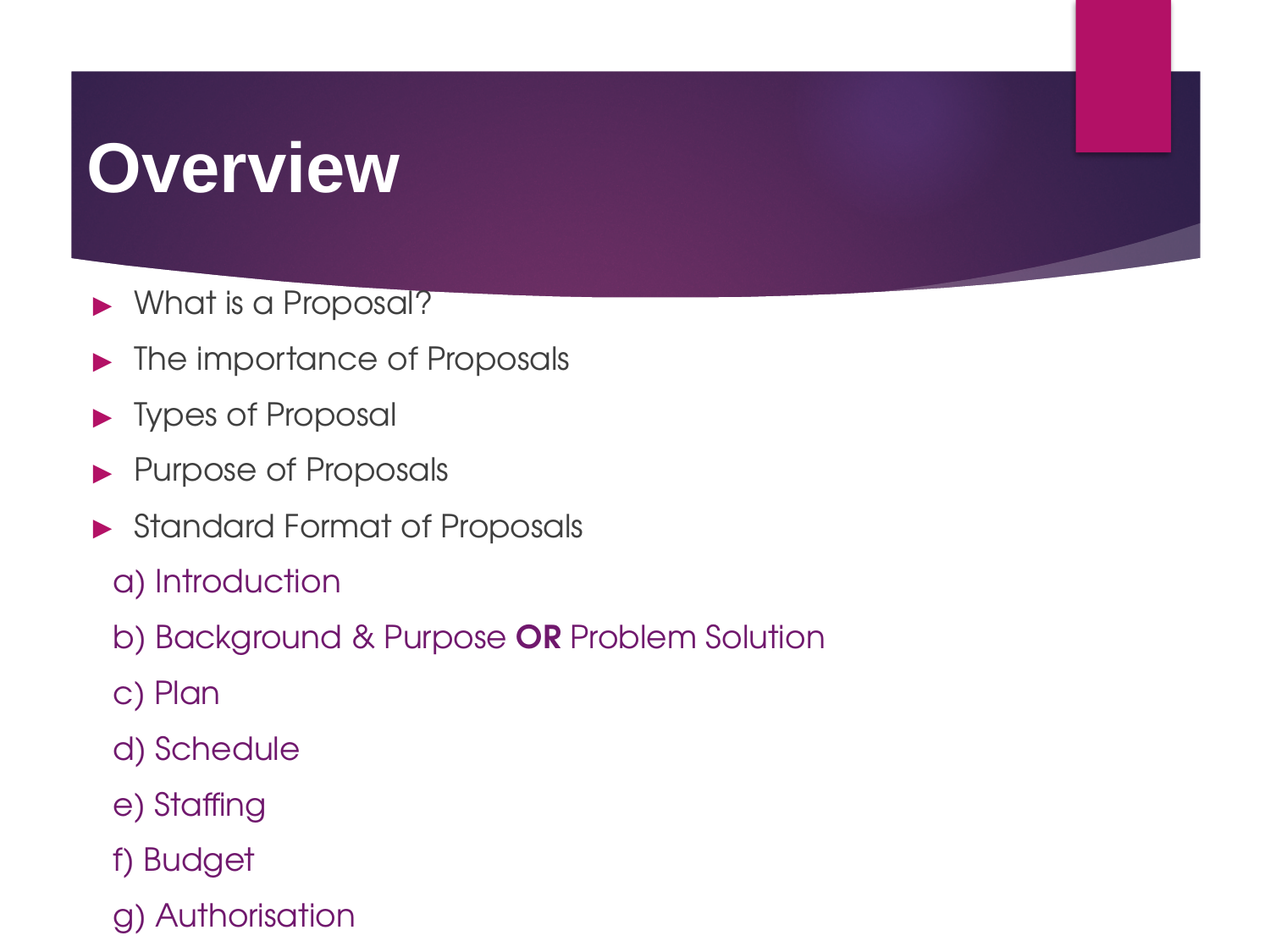

# Overview
What is a Proposal?
The importance of Proposals
Types of Proposal
Purpose of Proposals
Standard Format of Proposals
   a) Introduction
   b) Background & Purpose OR Problem Solution
   c) Plan
   d) Schedule
   e) Staffing
   f) Budget
   g) Authorisation